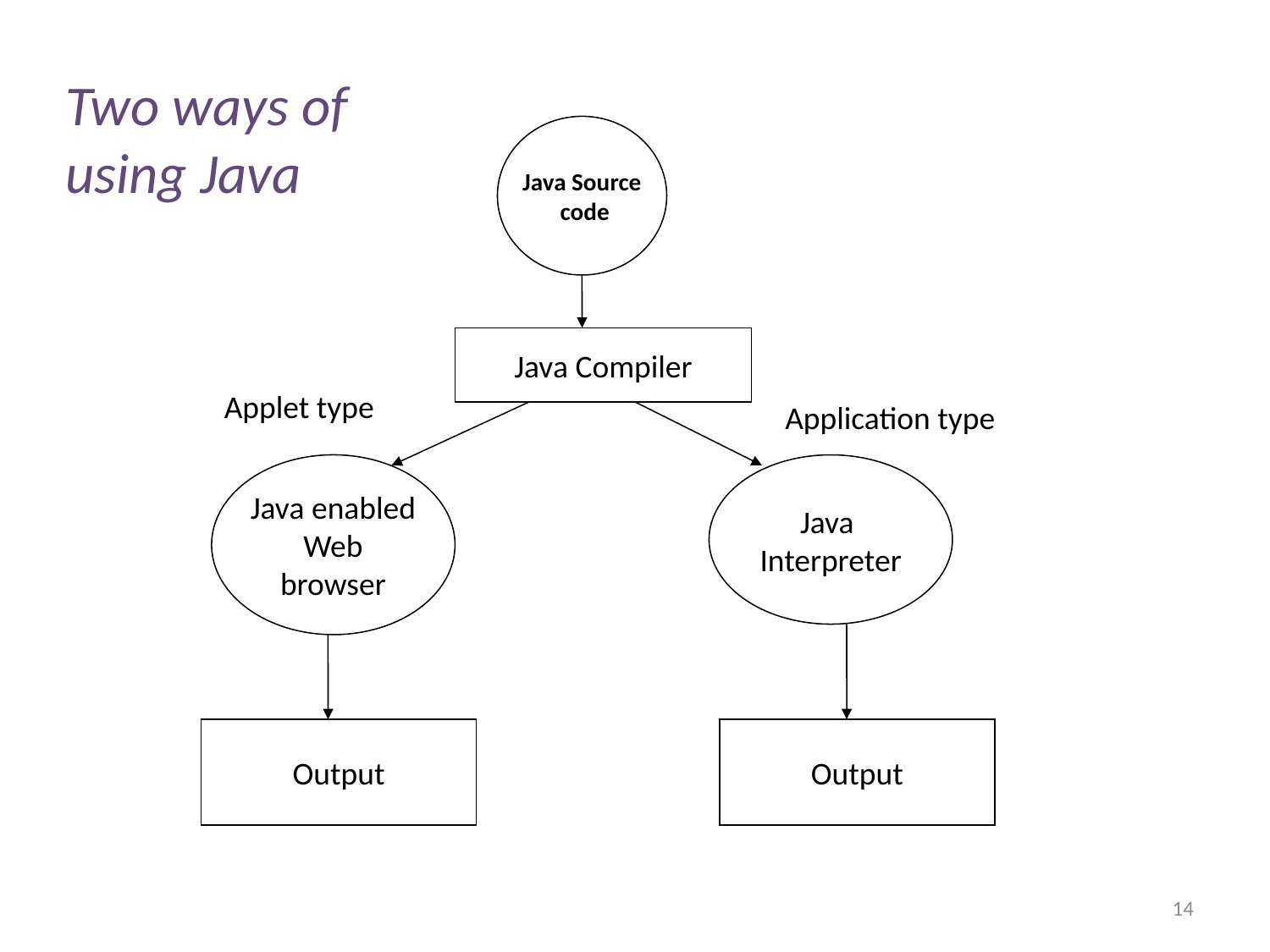

Two ways of using Java
Java Source
 code

Java Compiler
Applet type
Application type

Java enabled
Web
browser
Java
Interpreter

Output
Output
14